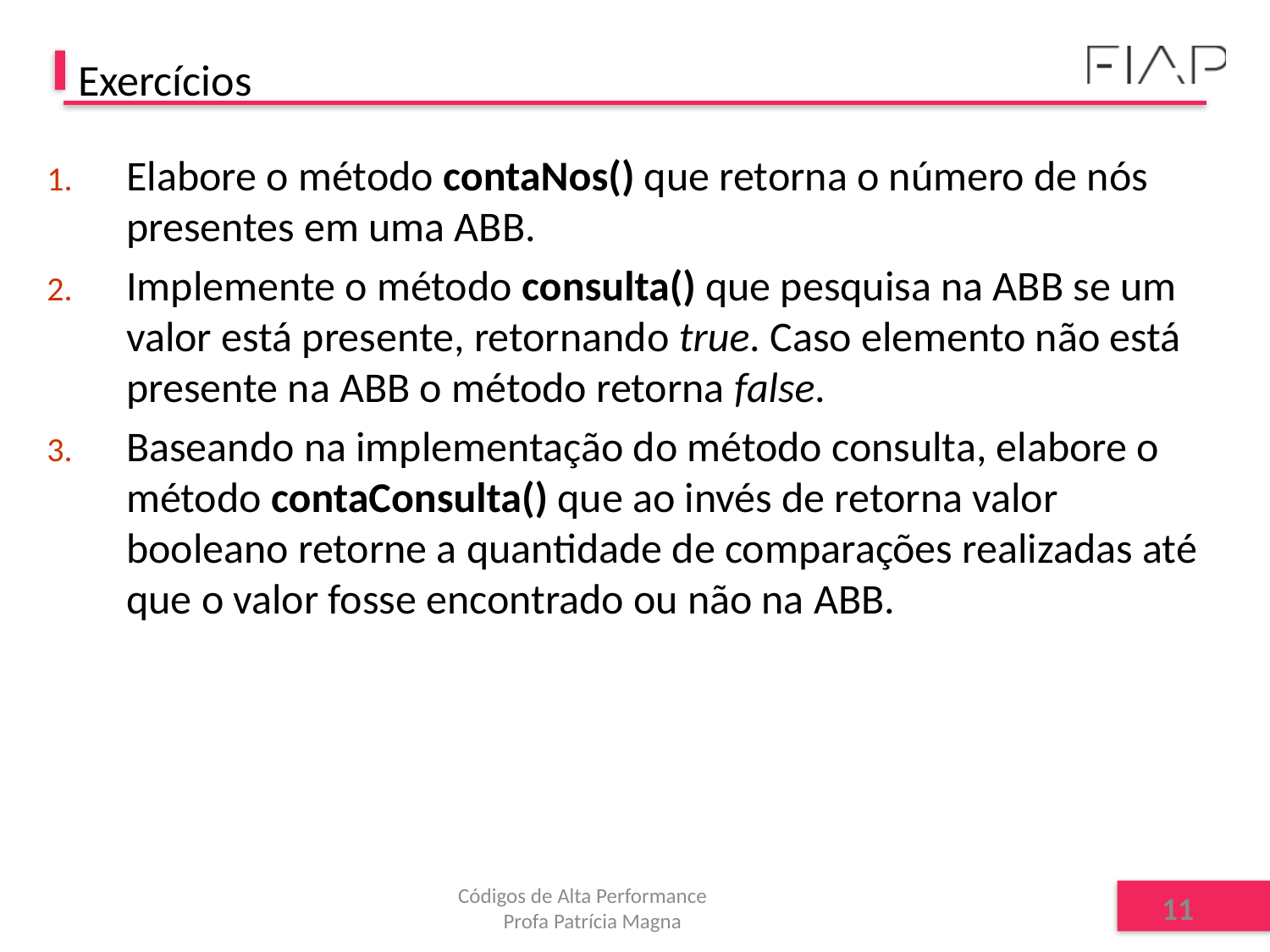

# Exercícios
Elabore o método contaNos() que retorna o número de nós presentes em uma ABB.
Implemente o método consulta() que pesquisa na ABB se um valor está presente, retornando true. Caso elemento não está presente na ABB o método retorna false.
Baseando na implementação do método consulta, elabore o método contaConsulta() que ao invés de retorna valor booleano retorne a quantidade de comparações realizadas até que o valor fosse encontrado ou não na ABB.

Códigos de Alta Performance     Profa Patrícia Magna
11